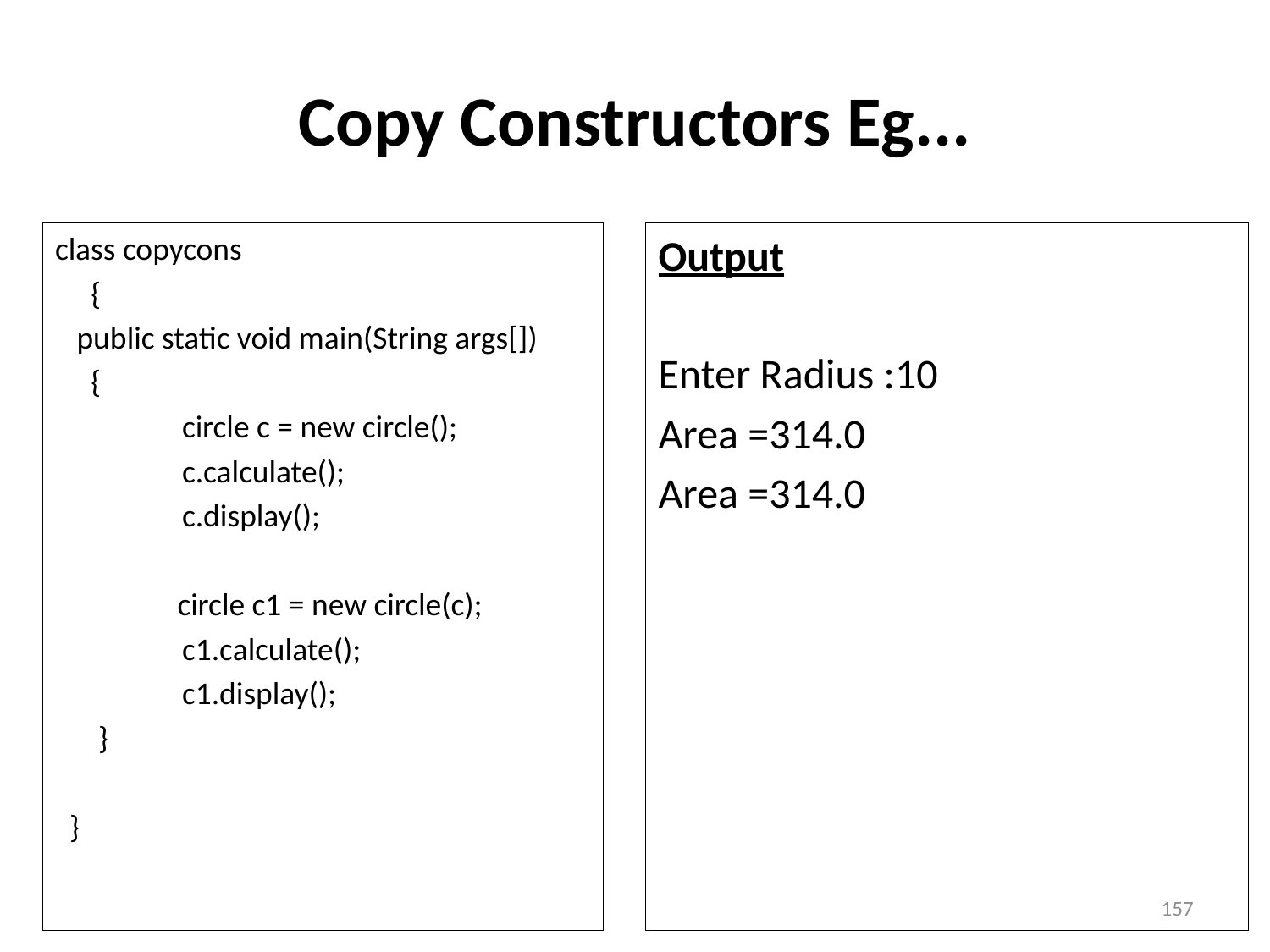

# Copy Constructors Eg...
class copycons
     {
   public static void main(String args[])
     {
	circle c = new circle();
	c.calculate();
	c.display();

                 circle c1 = new circle(c);
	c1.calculate();
	c1.display();
      }

  }

Output

Enter Radius :10
Area =314.0
Area =314.0
157